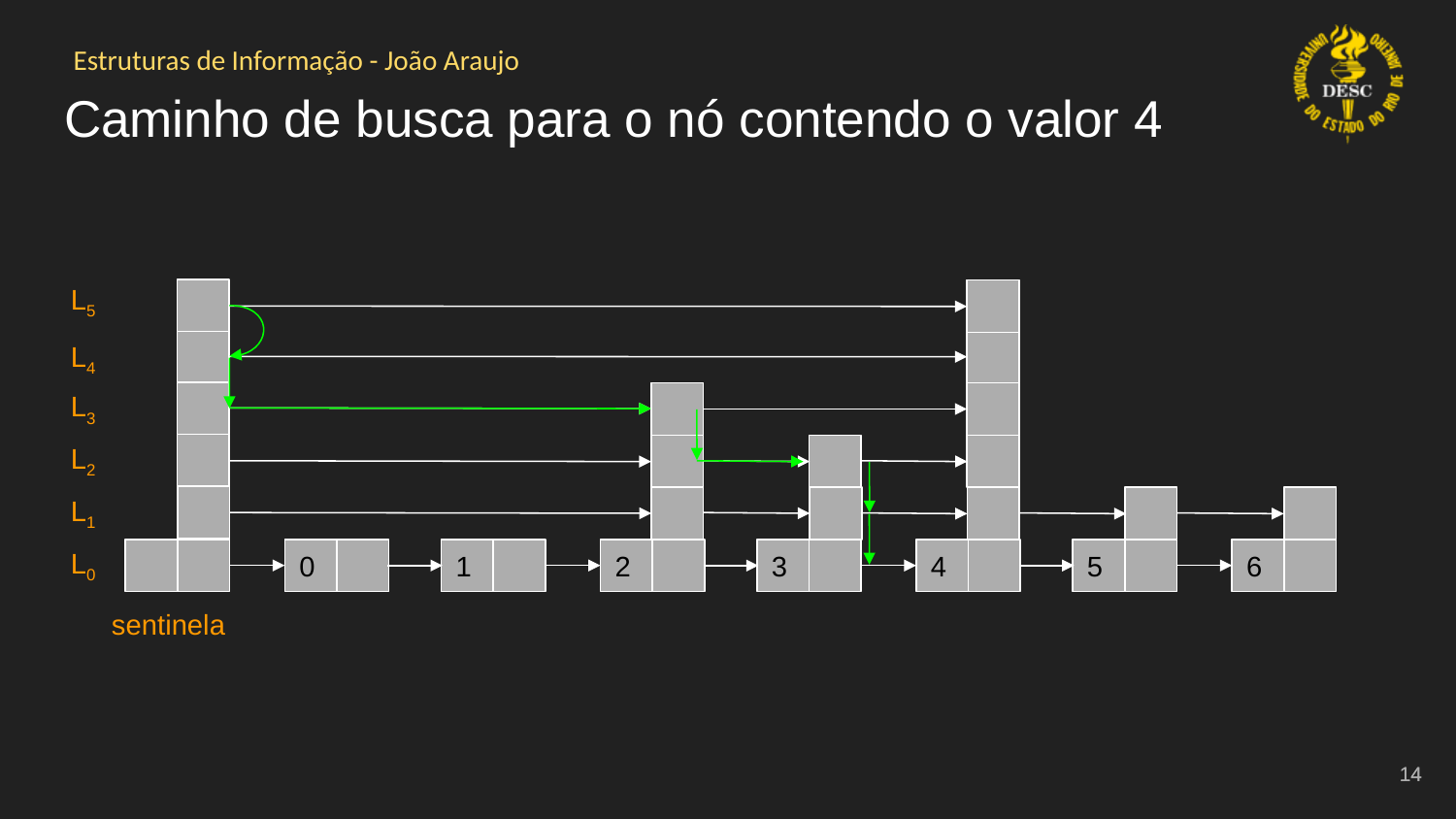

# Caminho de busca para o nó contendo o valor 4

L5

L4

L3

L2

L1

L0

0

1

2

3

4

5

6

sentinela
14
14